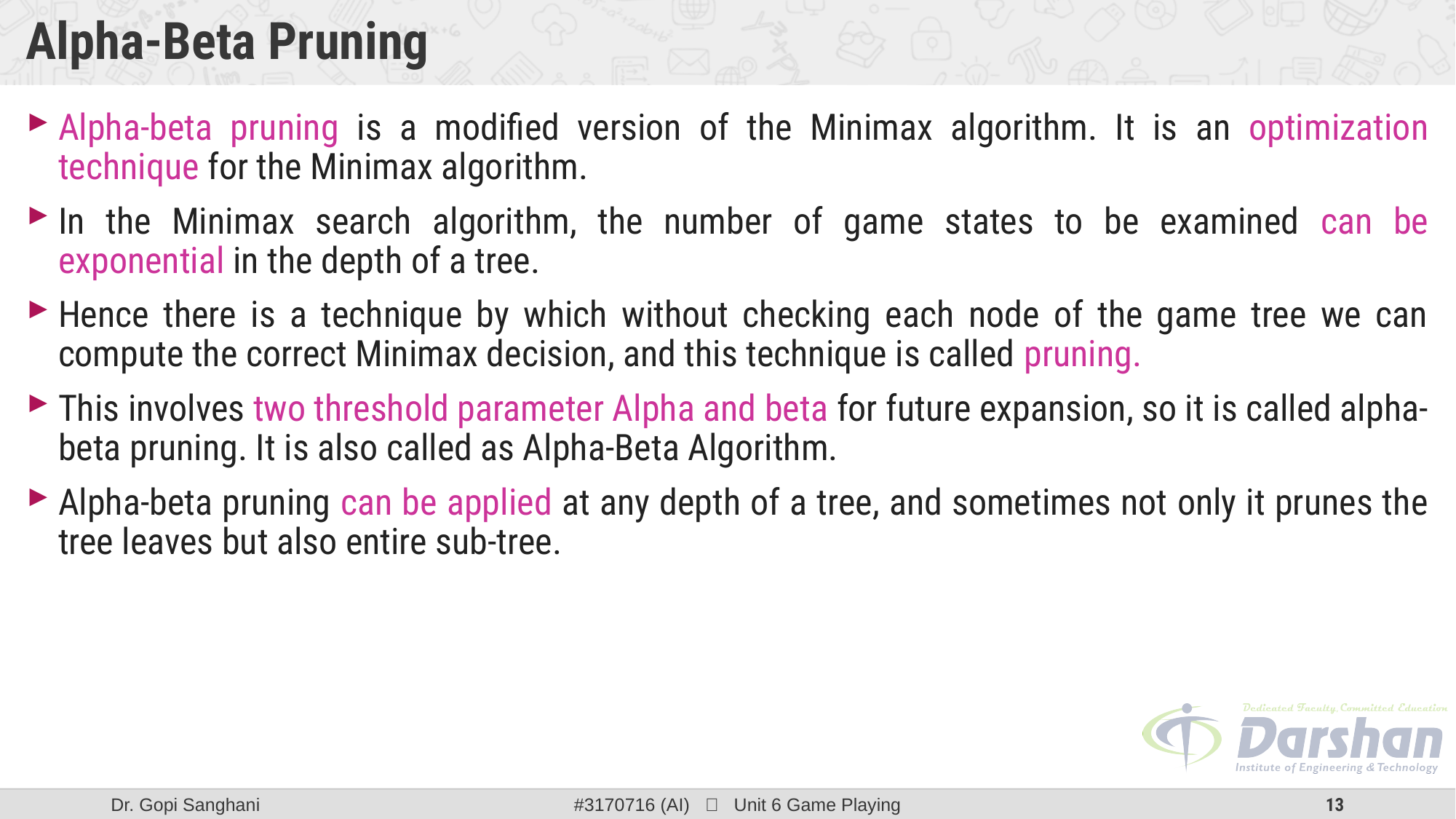

# Alpha-Beta Pruning
Alpha-beta pruning is a modified version of the Minimax algorithm. It is an optimization technique for the Minimax algorithm.
In the Minimax search algorithm, the number of game states to be examined can be exponential in the depth of a tree.
Hence there is a technique by which without checking each node of the game tree we can compute the correct Minimax decision, and this technique is called pruning.
This involves two threshold parameter Alpha and beta for future expansion, so it is called alpha-beta pruning. It is also called as Alpha-Beta Algorithm.
Alpha-beta pruning can be applied at any depth of a tree, and sometimes not only it prunes the tree leaves but also entire sub-tree.